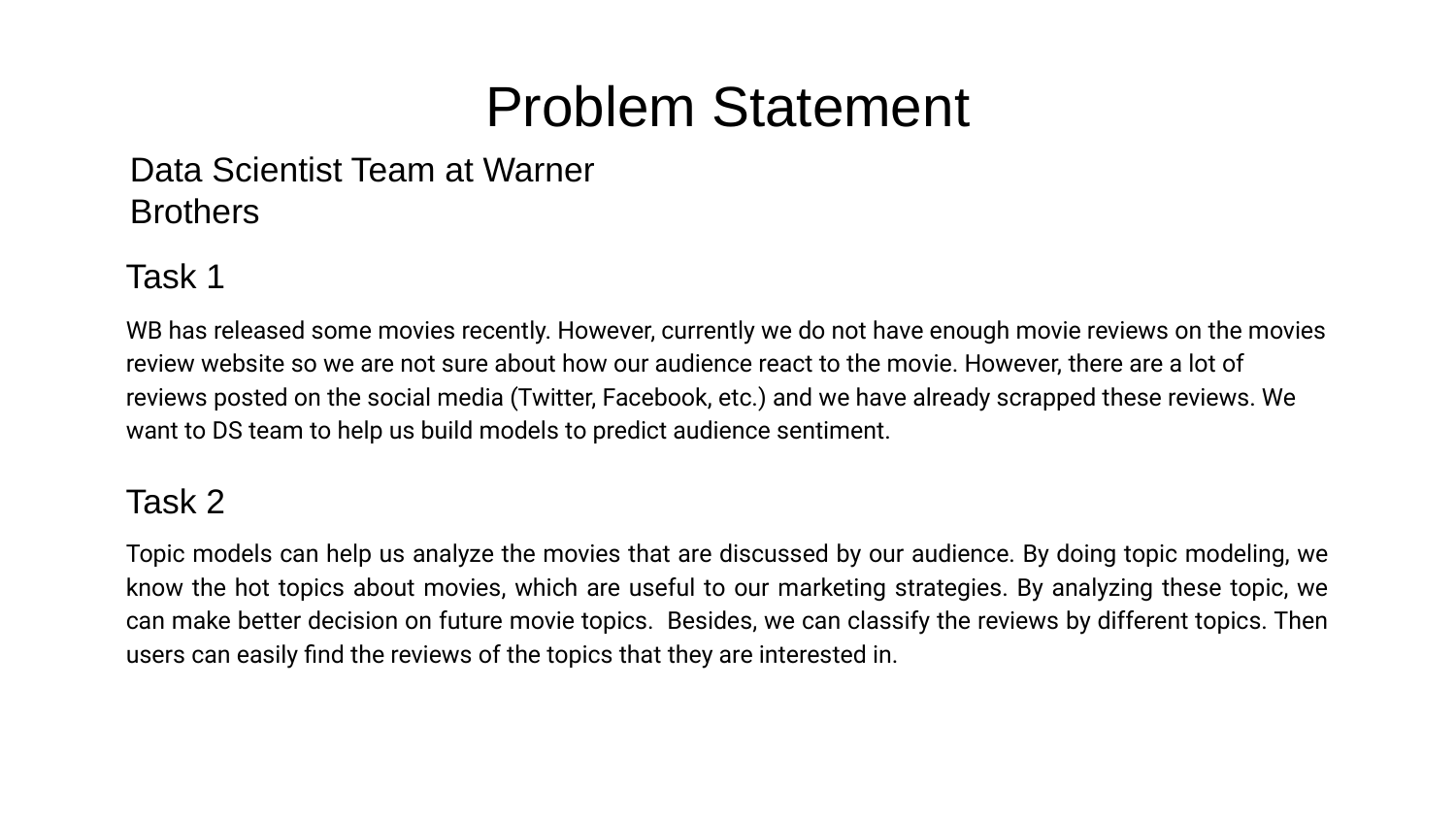

# Problem Statement
Data Scientist Team at Warner Brothers
Task 1
WB has released some movies recently. However, currently we do not have enough movie reviews on the movies review website so we are not sure about how our audience react to the movie. However, there are a lot of reviews posted on the social media (Twitter, Facebook, etc.) and we have already scrapped these reviews. We want to DS team to help us build models to predict audience sentiment.

Task 2
Topic models can help us analyze the movies that are discussed by our audience. By doing topic modeling, we know the hot topics about movies, which are useful to our marketing strategies. By analyzing these topic, we can make better decision on future movie topics.  Besides, we can classify the reviews by different topics. Then users can easily find the reviews of the topics that they are interested in.